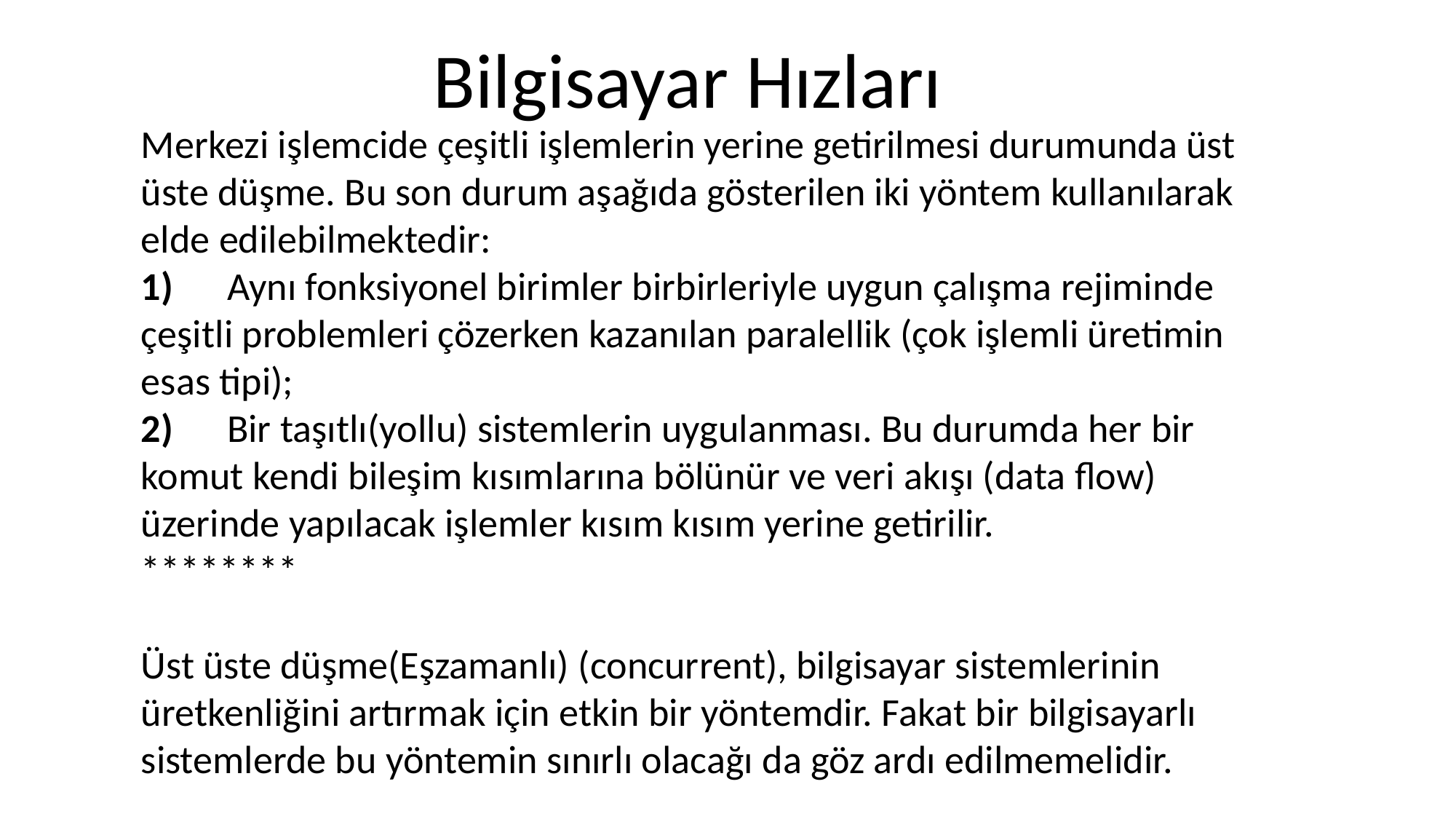

# Bilgisayar Hızları
Merkezi işlemcide çeşitli işlemlerin yerine getirilmesi durumunda üst üste düşme. Bu son durum aşağıda gösterilen iki yöntem kullanılarak elde edilebilmektedir:
1)      Aynı fonksiyonel birimler birbirleriyle uygun çalışma rejiminde çeşitli problemleri çözerken kazanılan paralellik (çok işlemli üretimin esas tipi);
2)      Bir taşıtlı(yollu) sistemlerin uygulanması. Bu durumda her bir komut kendi bileşim kısımlarına bölünür ve veri akışı (data flow) üzerinde yapılacak işlemler kısım kısım yerine getirilir.
********

Üst üste düşme(Eşzamanlı) (concurrent), bilgisayar sistemlerinin üretkenliğini artırmak için etkin bir yöntemdir. Fakat bir bilgisayarlı sistemlerde bu yöntemin sınırlı olacağı da göz ardı edilmemelidir.